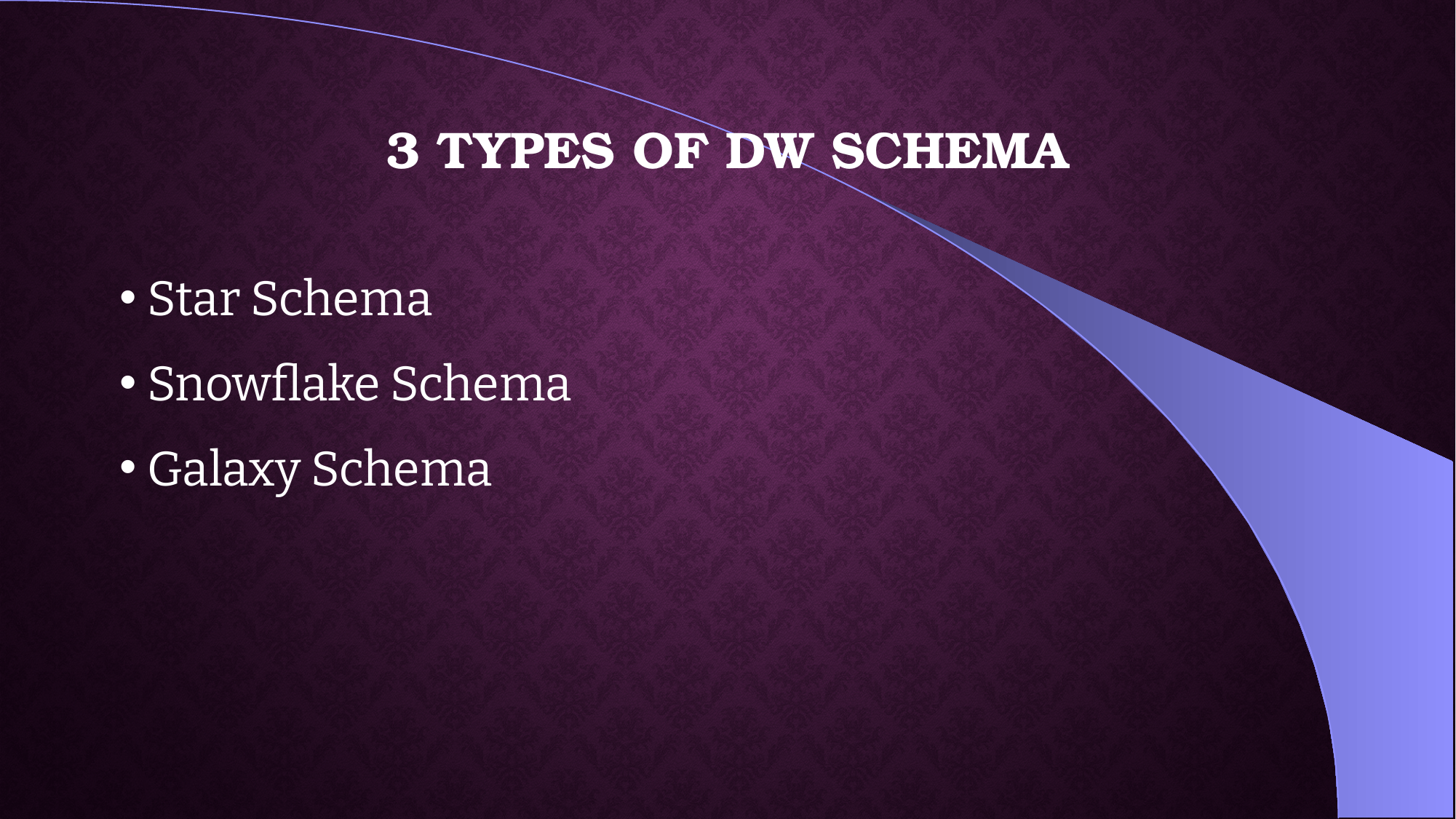

# 3 TYPES of DW SCHEMA
Star Schema
Snowflake Schema
Galaxy Schema